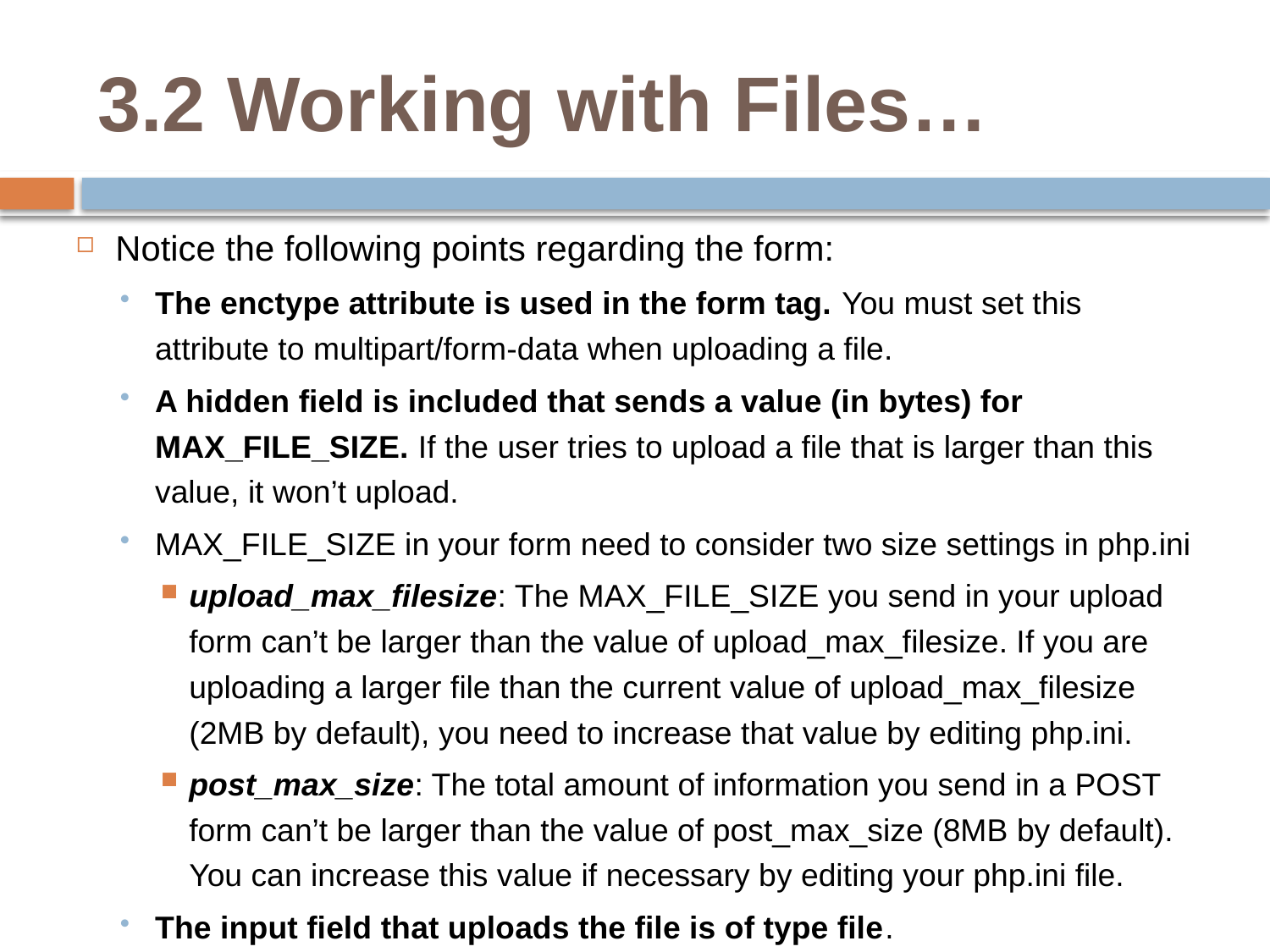

# 3.2 Working with Files…
Notice the following points regarding the form:
The enctype attribute is used in the form tag. You must set this attribute to multipart/form-data when uploading a file.
A hidden field is included that sends a value (in bytes) for MAX_FILE_SIZE. If the user tries to upload a file that is larger than this value, it won’t upload.
MAX_FILE_SIZE in your form need to consider two size settings in php.ini
upload_max_filesize: The MAX_FILE_SIZE you send in your upload form can’t be larger than the value of upload_max_filesize. If you are uploading a larger file than the current value of upload_max_filesize (2MB by default), you need to increase that value by editing php.ini.
post_max_size: The total amount of information you send in a POST form can’t be larger than the value of post_max_size (8MB by default). You can increase this value if necessary by editing your php.ini file.
The input field that uploads the file is of type file.